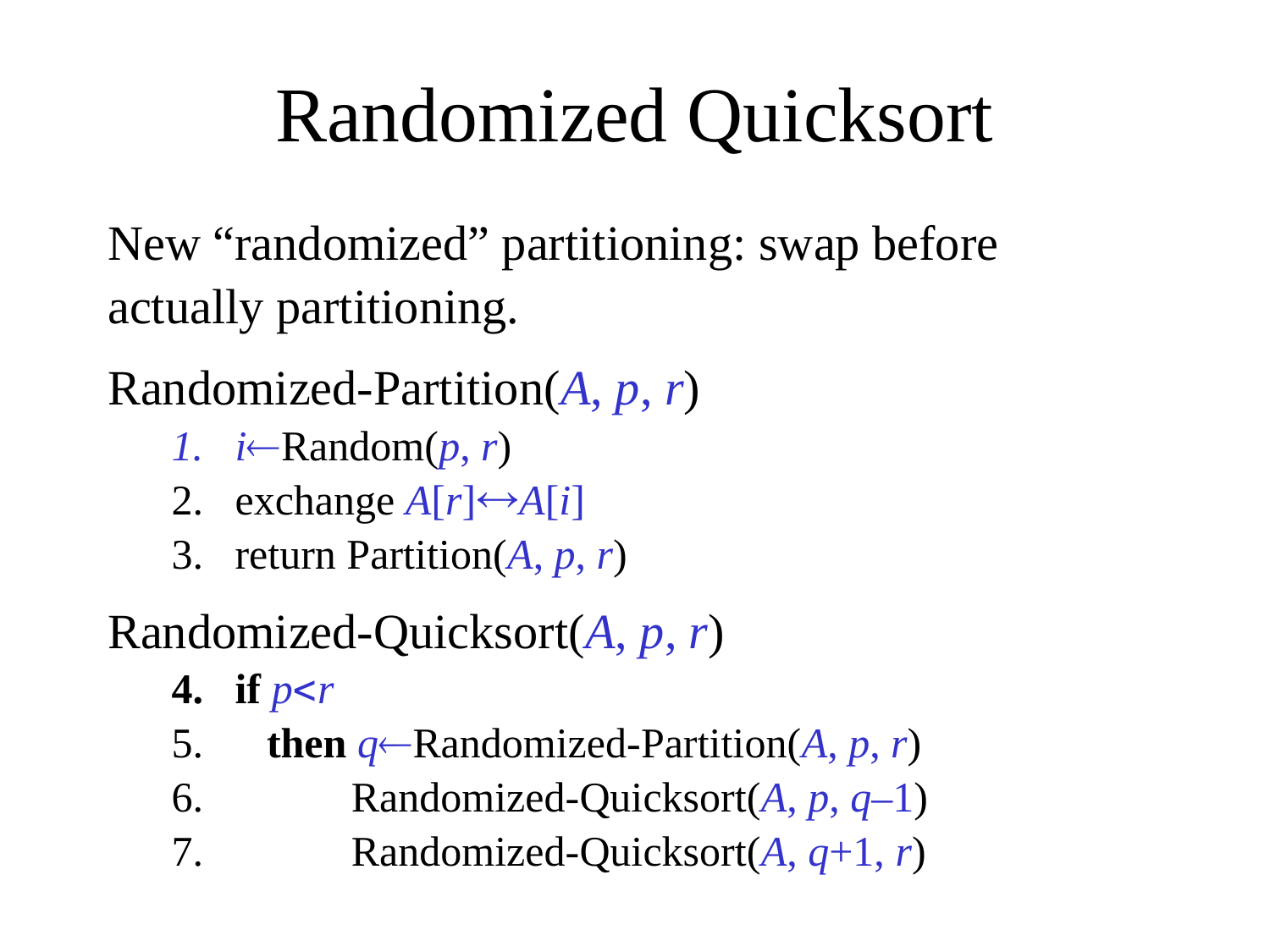

# Randomized Quicksort
New “randomized” partitioning: swap before
actually partitioning.

Randomized-Partition(A, p, r)
i←Random(p, r)
exchange A[r]↔A[i]
return Partition(A, p, r)

Randomized-Quicksort(A, p, r)
if p<r
   then q←Randomized-Partition(A, p, r)
           Randomized-Quicksort(A, p, q–1)
           Randomized-Quicksort(A, q+1, r)
26